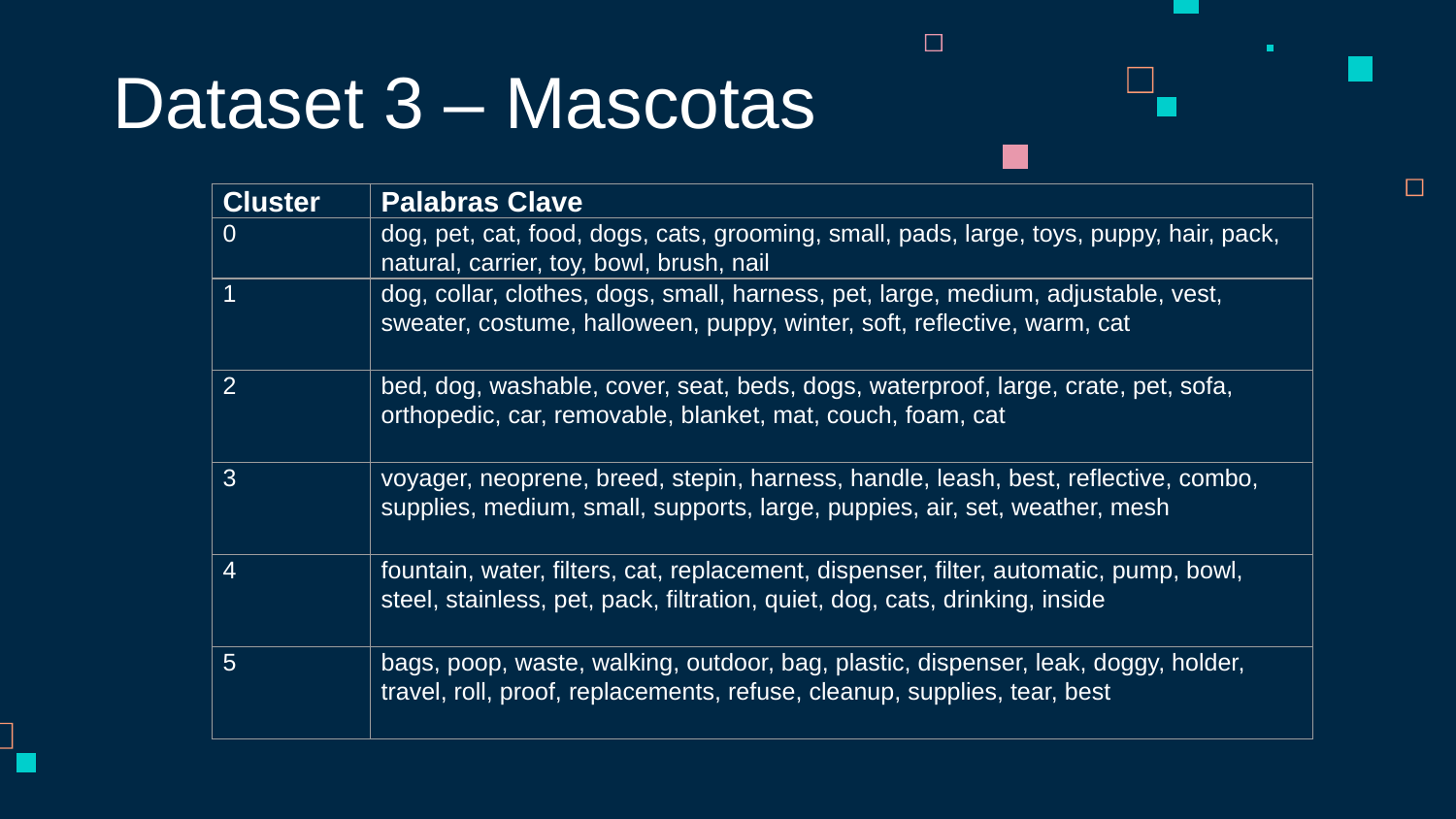

# Dataset 3 – Mascotas
| Cluster | Palabras Clave |
| --- | --- |
| 0 | dog, pet, cat, food, dogs, cats, grooming, small, pads, large, toys, puppy, hair, pack, natural, carrier, toy, bowl, brush, nail |
| 1 | dog, collar, clothes, dogs, small, harness, pet, large, medium, adjustable, vest, sweater, costume, halloween, puppy, winter, soft, reflective, warm, cat |
| 2 | bed, dog, washable, cover, seat, beds, dogs, waterproof, large, crate, pet, sofa, orthopedic, car, removable, blanket, mat, couch, foam, cat |
| 3 | voyager, neoprene, breed, stepin, harness, handle, leash, best, reflective, combo, supplies, medium, small, supports, large, puppies, air, set, weather, mesh |
| 4 | fountain, water, filters, cat, replacement, dispenser, filter, automatic, pump, bowl, steel, stainless, pet, pack, filtration, quiet, dog, cats, drinking, inside |
| 5 | bags, poop, waste, walking, outdoor, bag, plastic, dispenser, leak, doggy, holder, travel, roll, proof, replacements, refuse, cleanup, supplies, tear, best |